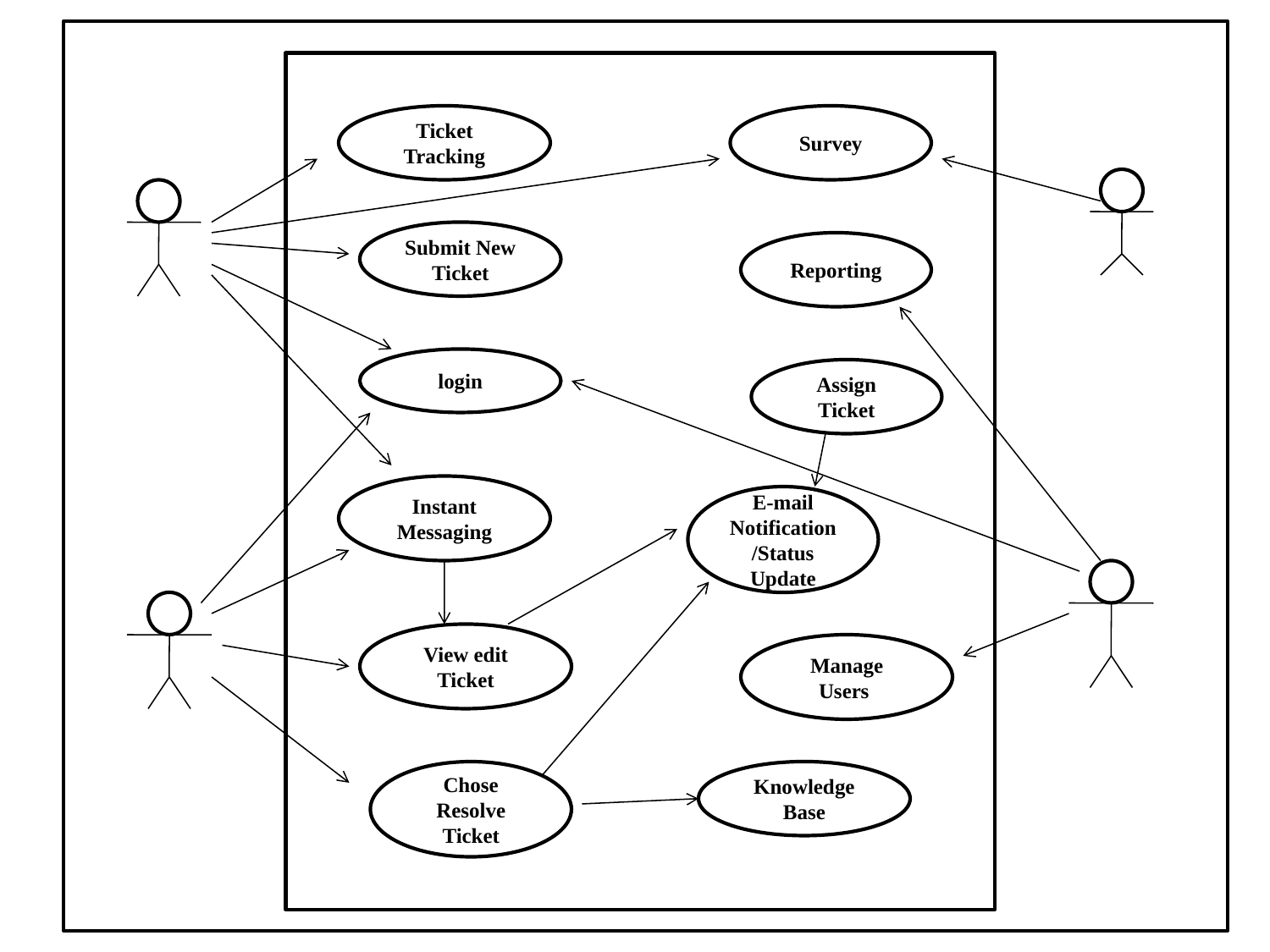

dd
he
Ticket Tracking
Survey

Submit New Ticket
Reporting
login
Assign Ticket
Instant Messaging
E-mail
Notification/Status Update

View edit Ticket
Manage Users
Chose Resolve Ticket
Knowledge Base